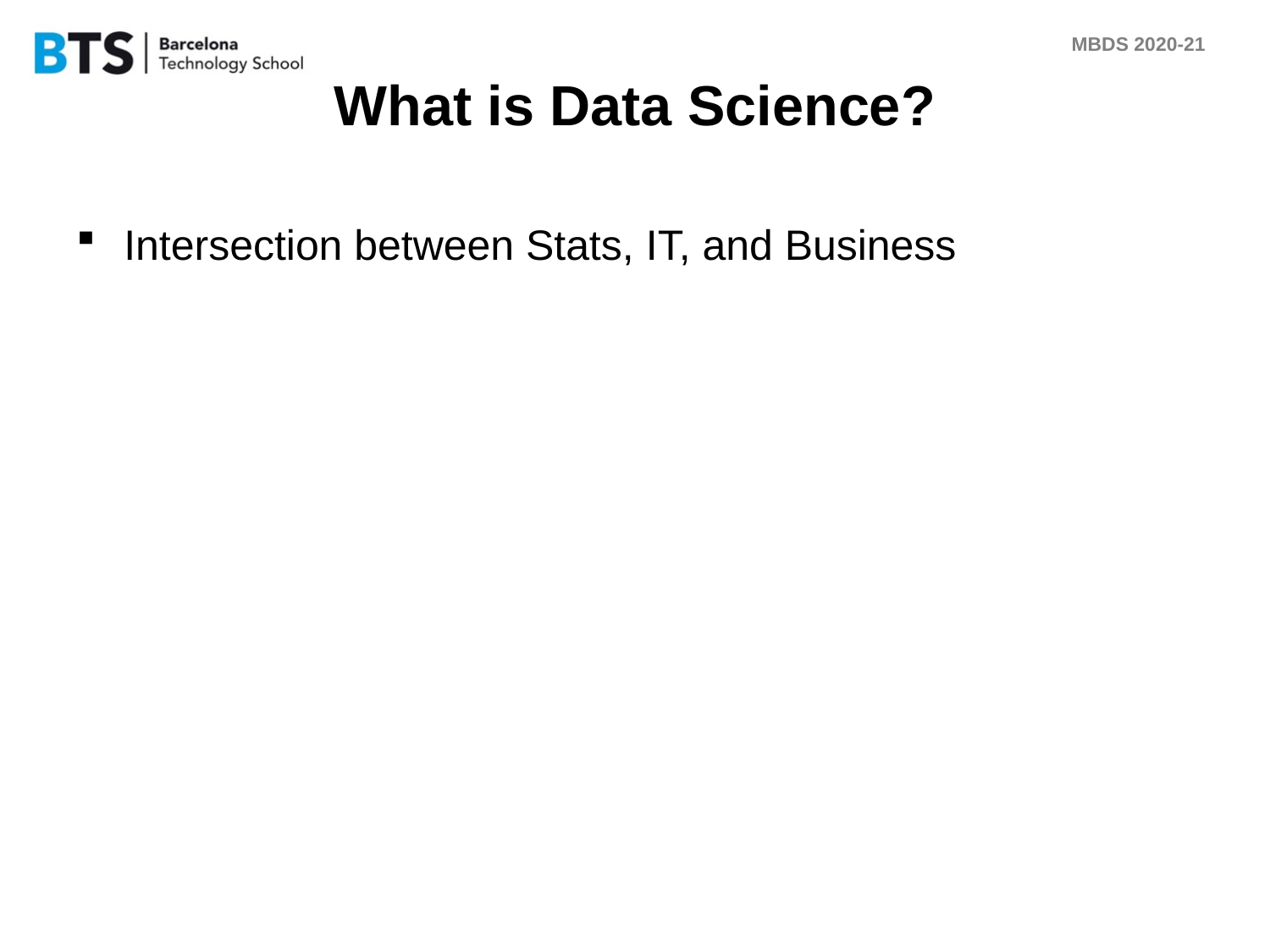

# What is Data Science?
Intersection between Stats, IT, and Business